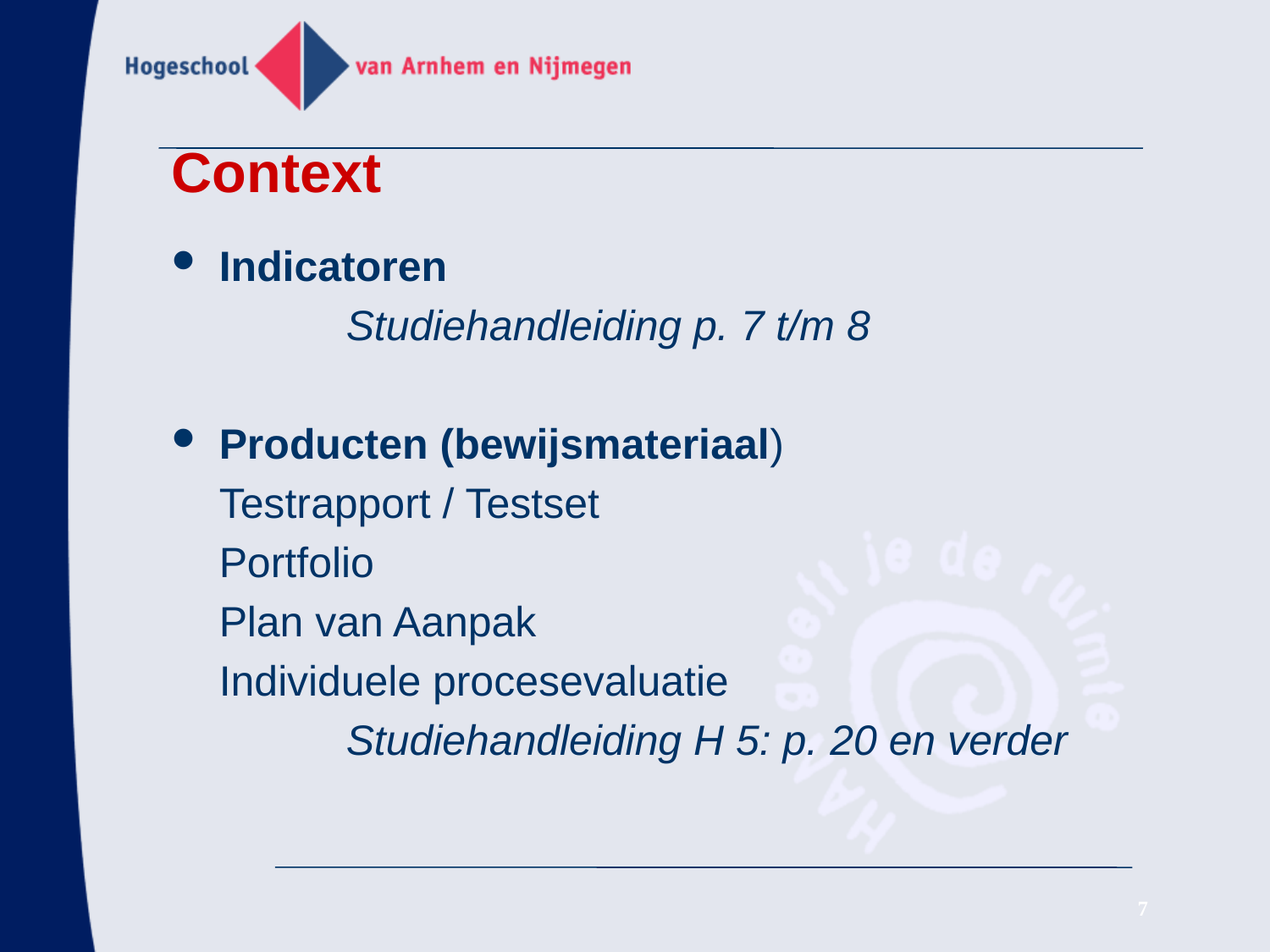

# Context
Indicatoren
		Studiehandleiding p. 7 t/m 8

Producten (bewijsmateriaal)
	Testrapport / Testset
	Portfolio
	Plan van Aanpak
	Individuele procesevaluatie
		Studiehandleiding H 5: p. 20 en verder
7